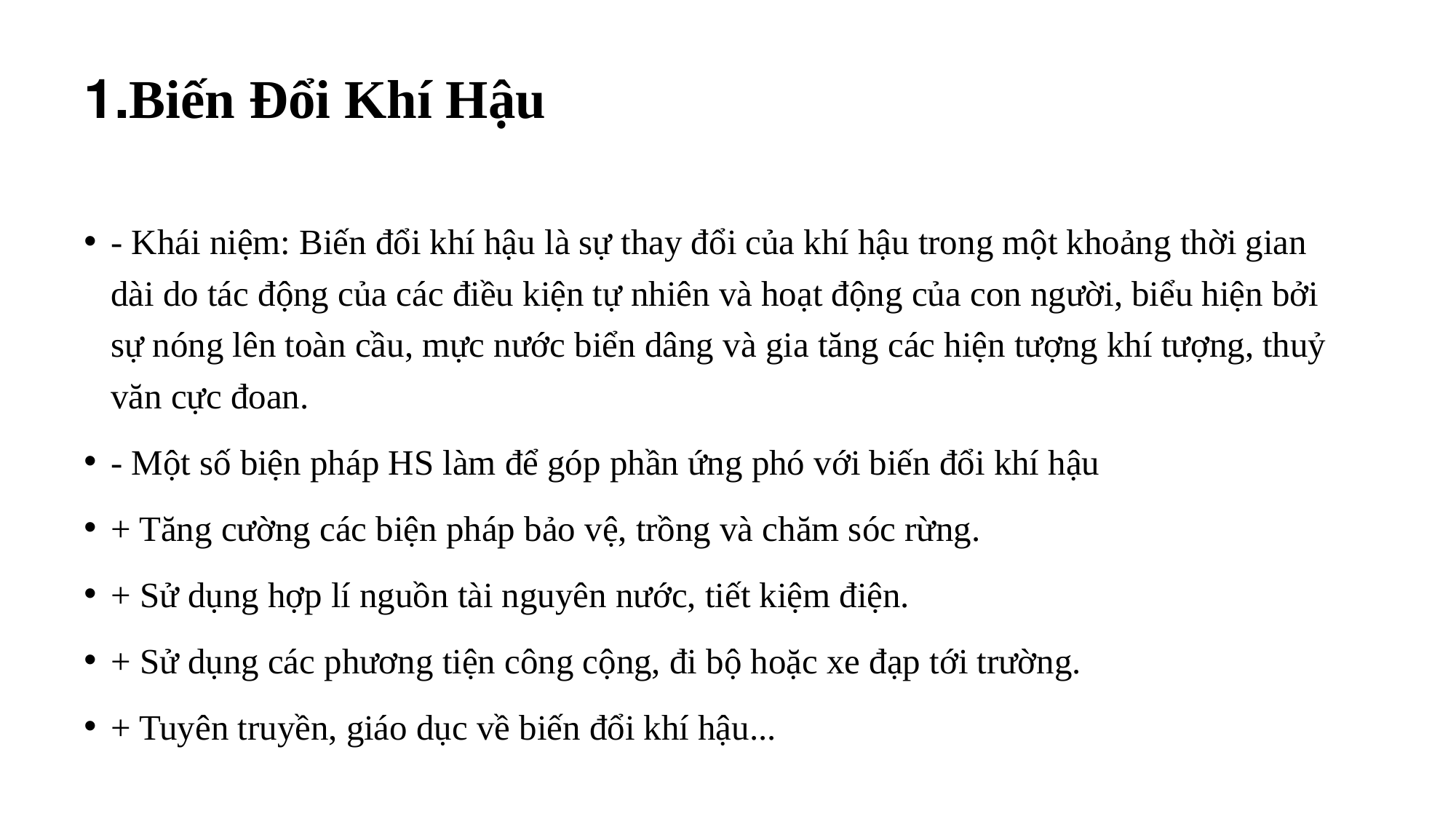

# 1.Biến Đổi Khí Hậu
- Khái niệm: Biến đổi khí hậu là sự thay đổi của khí hậu trong một khoảng thời gian dài do tác động của các điều kiện tự nhiên và hoạt động của con người, biểu hiện bởi sự nóng lên toàn cầu, mực nước biển dâng và gia tăng các hiện tượng khí tượng, thuỷ văn cực đoan.
- Một số biện pháp HS làm để góp phần ứng phó với biến đổi khí hậu
+ Tăng cường các biện pháp bảo vệ, trồng và chăm sóc rừng.
+ Sử dụng hợp lí nguồn tài nguyên nước, tiết kiệm điện.
+ Sử dụng các phương tiện công cộng, đi bộ hoặc xe đạp tới trường.
+ Tuyên truyền, giáo dục về biến đổi khí hậu...